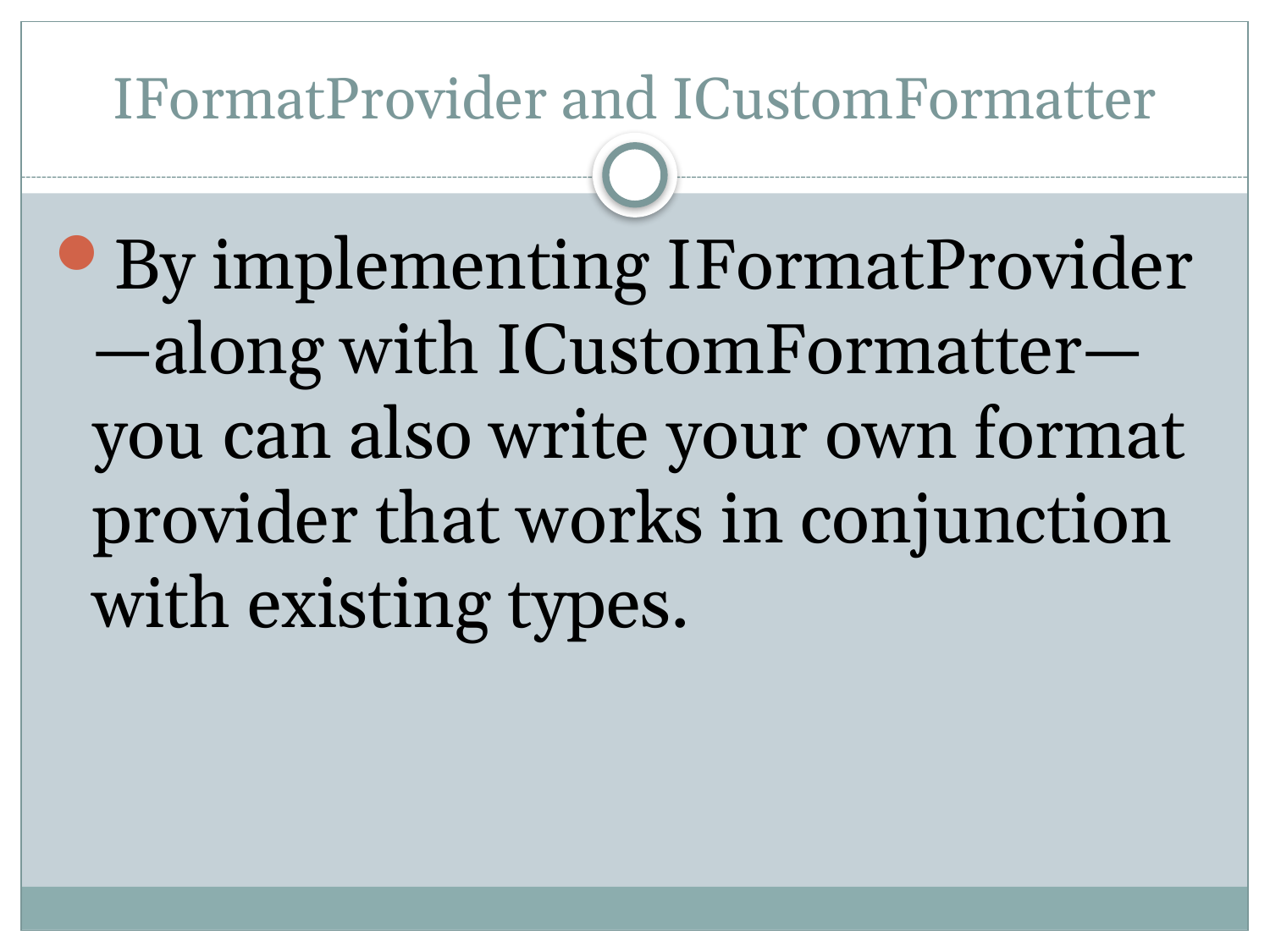

# IFormatProvider and ICustomFormatter
By implementing IFormatProvider—along with ICustomFormatter—you can also write your own format provider that works in conjunction with existing types.